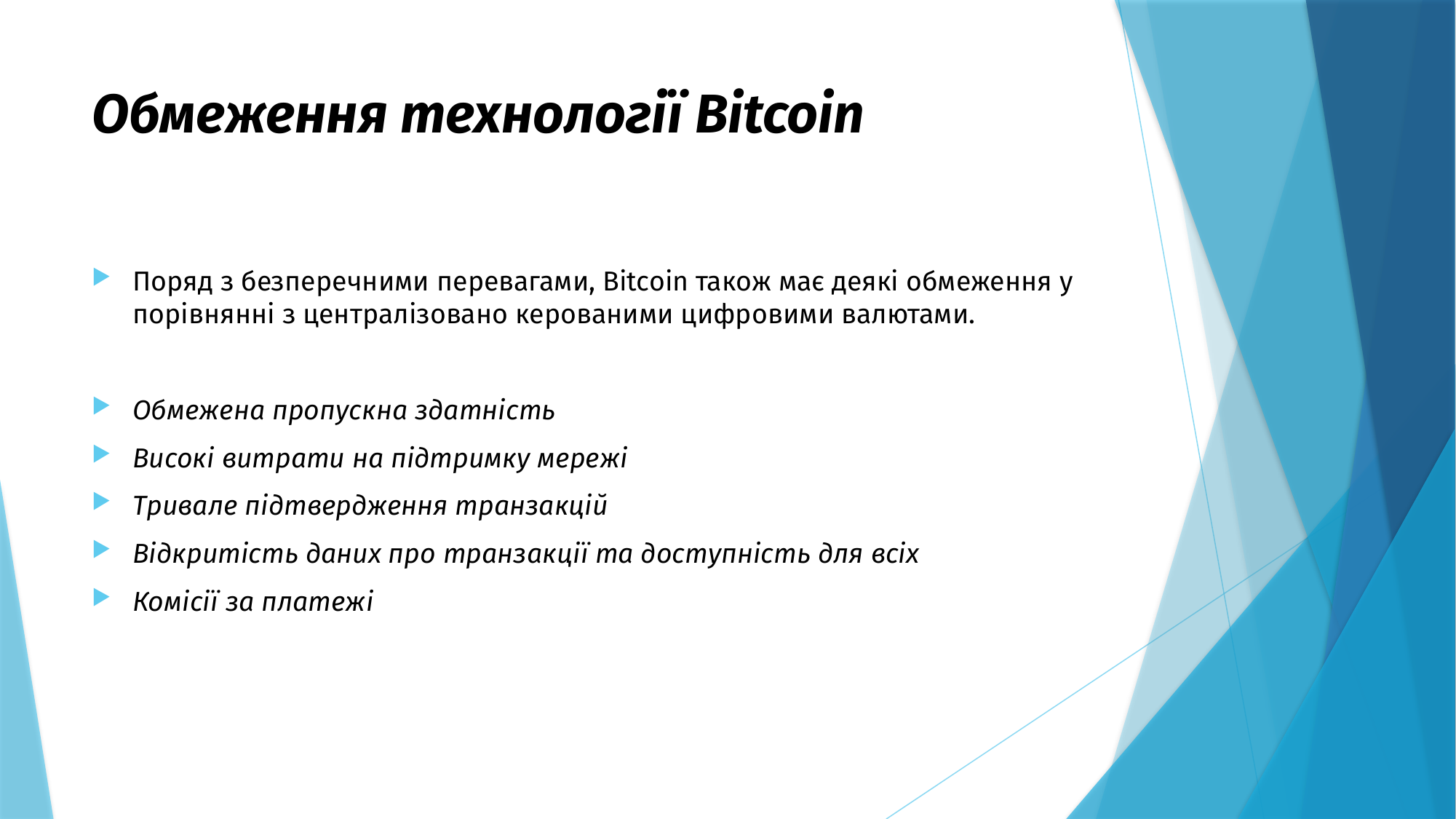

# Обмеження технології Bitcoin
Поряд з безперечними перевагами, Bitcoin також має деякі обмеження у порівнянні з централізовано керованими цифровими валютами.

Обмежена пропускна здатність
Високі витрати на підтримку мережі
Тривале підтвердження транзакцій
Відкритість даних про транзакції та доступність для всіх
Комісії за платежі